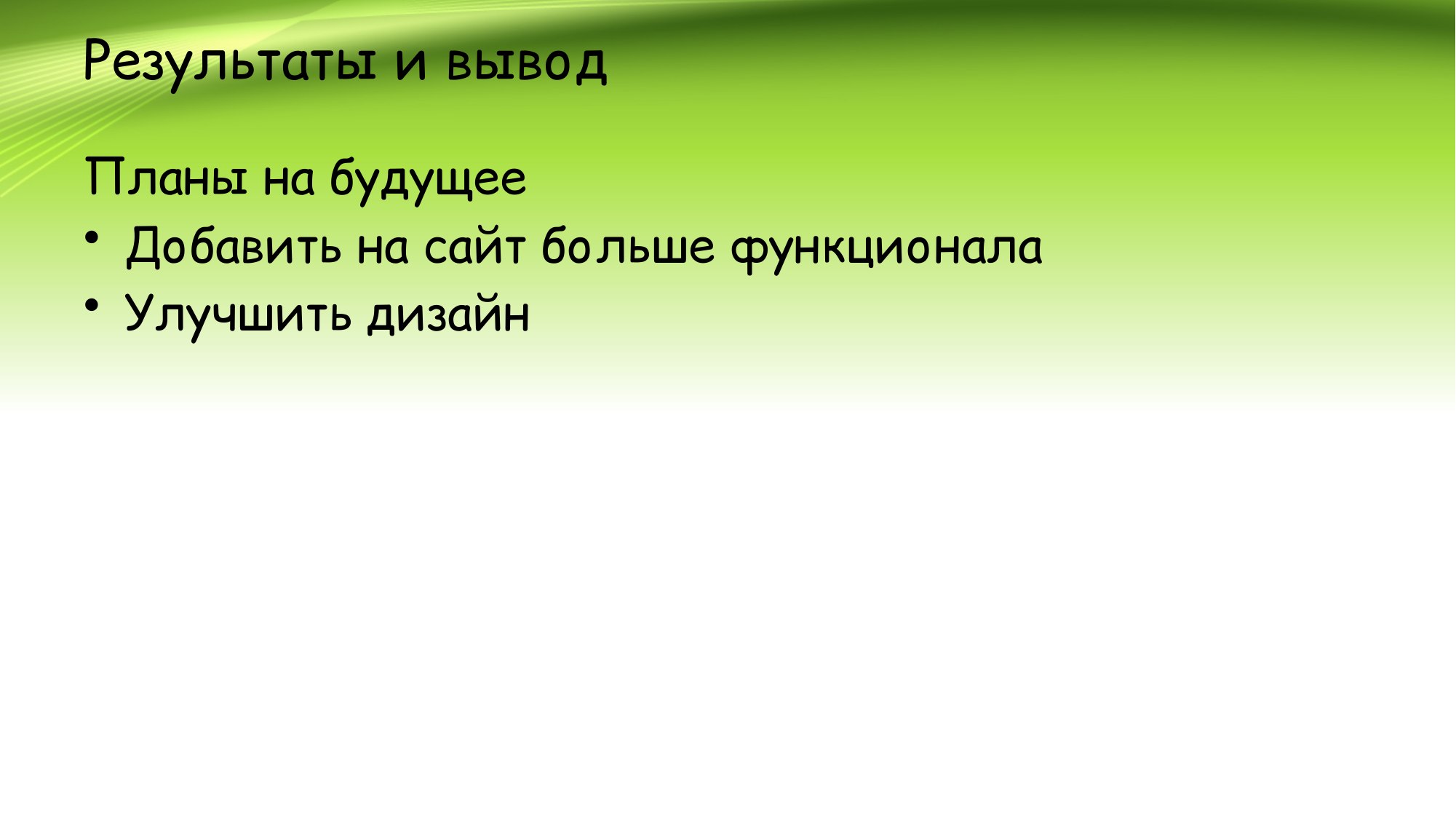

# Результаты и вывод
Планы на будущее
Добавить на сайт больше функционала
Улучшить дизайн